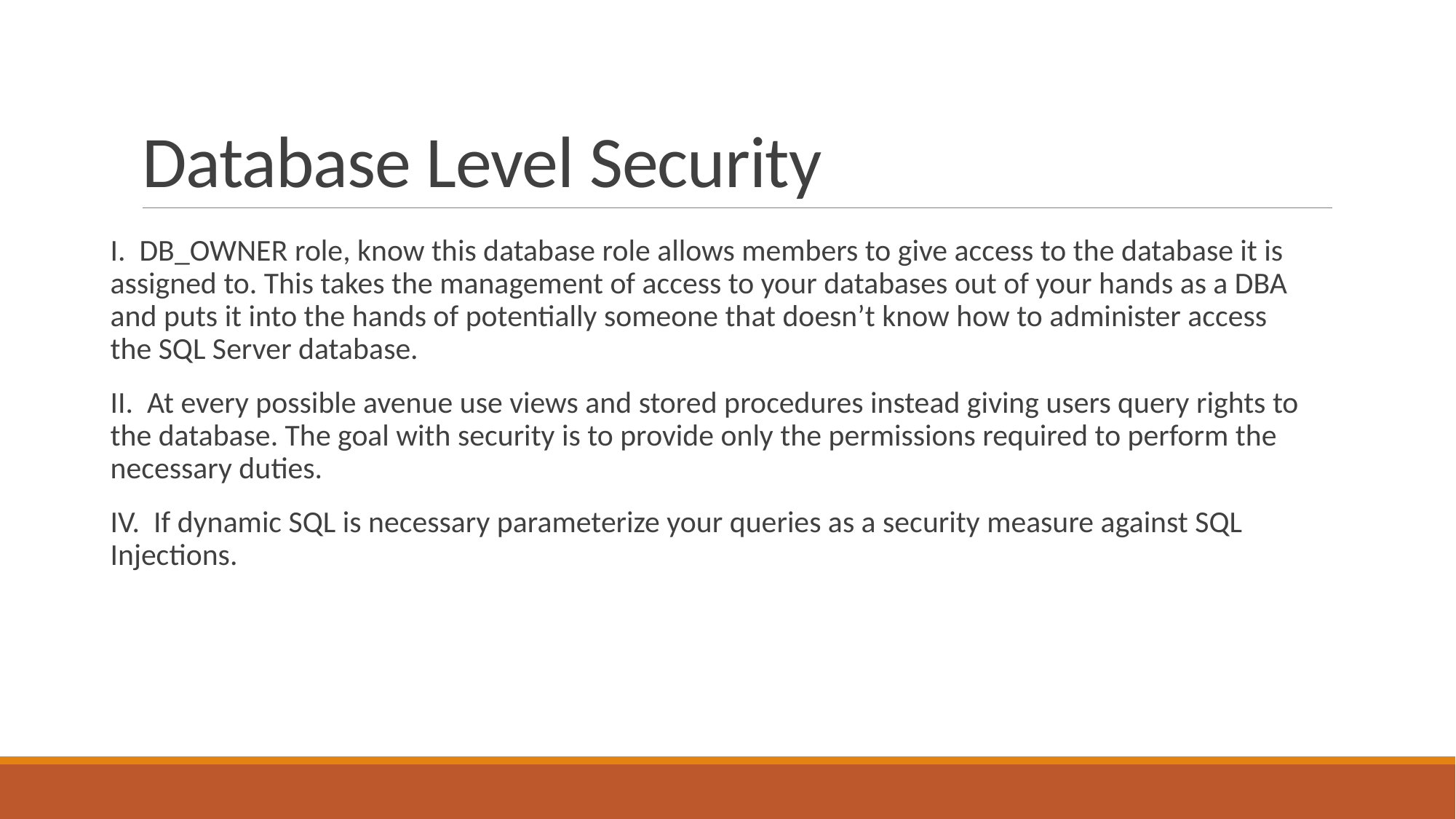

# Database Level Security
I.  DB_OWNER role, know this database role allows members to give access to the database it is assigned to. This takes the management of access to your databases out of your hands as a DBA and puts it into the hands of potentially someone that doesn’t know how to administer access the SQL Server database.
II.  At every possible avenue use views and stored procedures instead giving users query rights to the database. The goal with security is to provide only the permissions required to perform the necessary duties.
IV.  If dynamic SQL is necessary parameterize your queries as a security measure against SQL Injections.